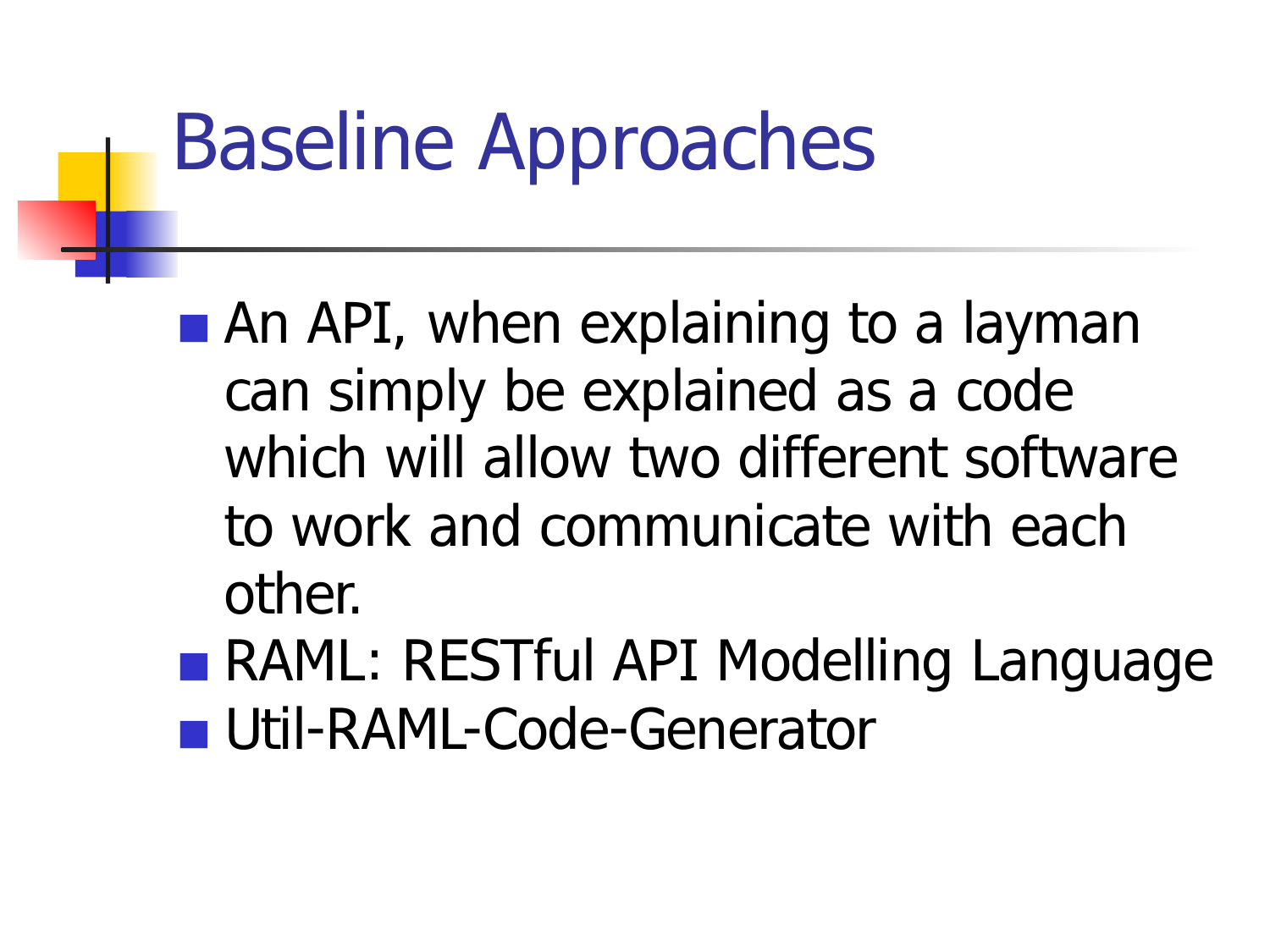

# Baseline Approaches
An API, when explaining to a layman can simply be explained as a code which will allow two different software to work and communicate with each other.
RAML: RESTful API Modelling Language
Util-RAML-Code-Generator